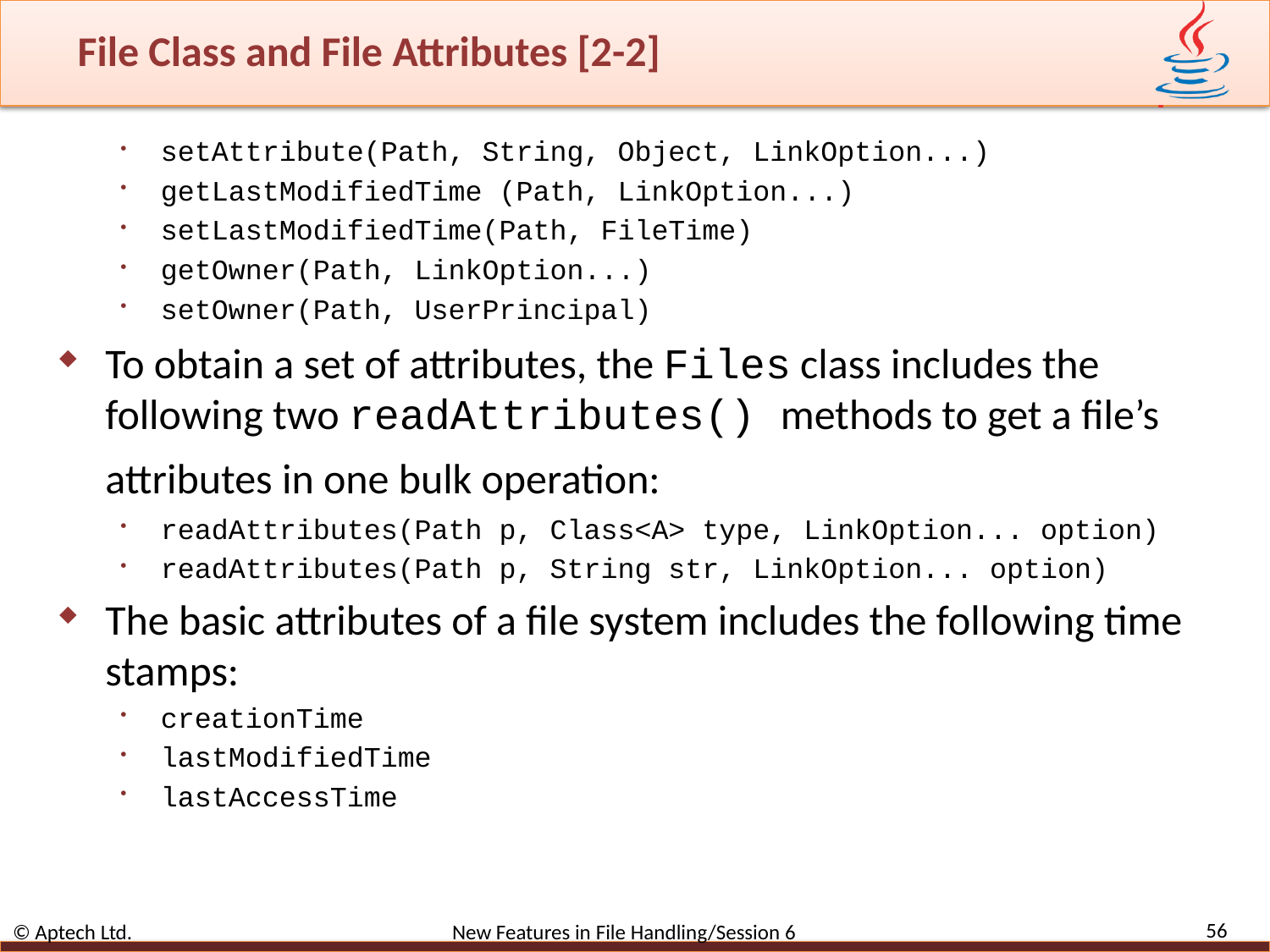

# File Class and File Attributes [2-2]
setAttribute(Path, String, Object, LinkOption...)
getLastModifiedTime (Path, LinkOption...)
setLastModifiedTime(Path, FileTime)
getOwner(Path, LinkOption...)
setOwner(Path, UserPrincipal)
To obtain a set of attributes, the Files class includes the following two readAttributes() methods to get a file’s attributes in one bulk operation:
readAttributes(Path p, Class<A> type, LinkOption... option)
readAttributes(Path p, String str, LinkOption... option)
The basic attributes of a file system includes the following time stamps:
creationTime
lastModifiedTime
lastAccessTime

56
© Aptech Ltd.                                                                  New Features in File Handling/Session 6